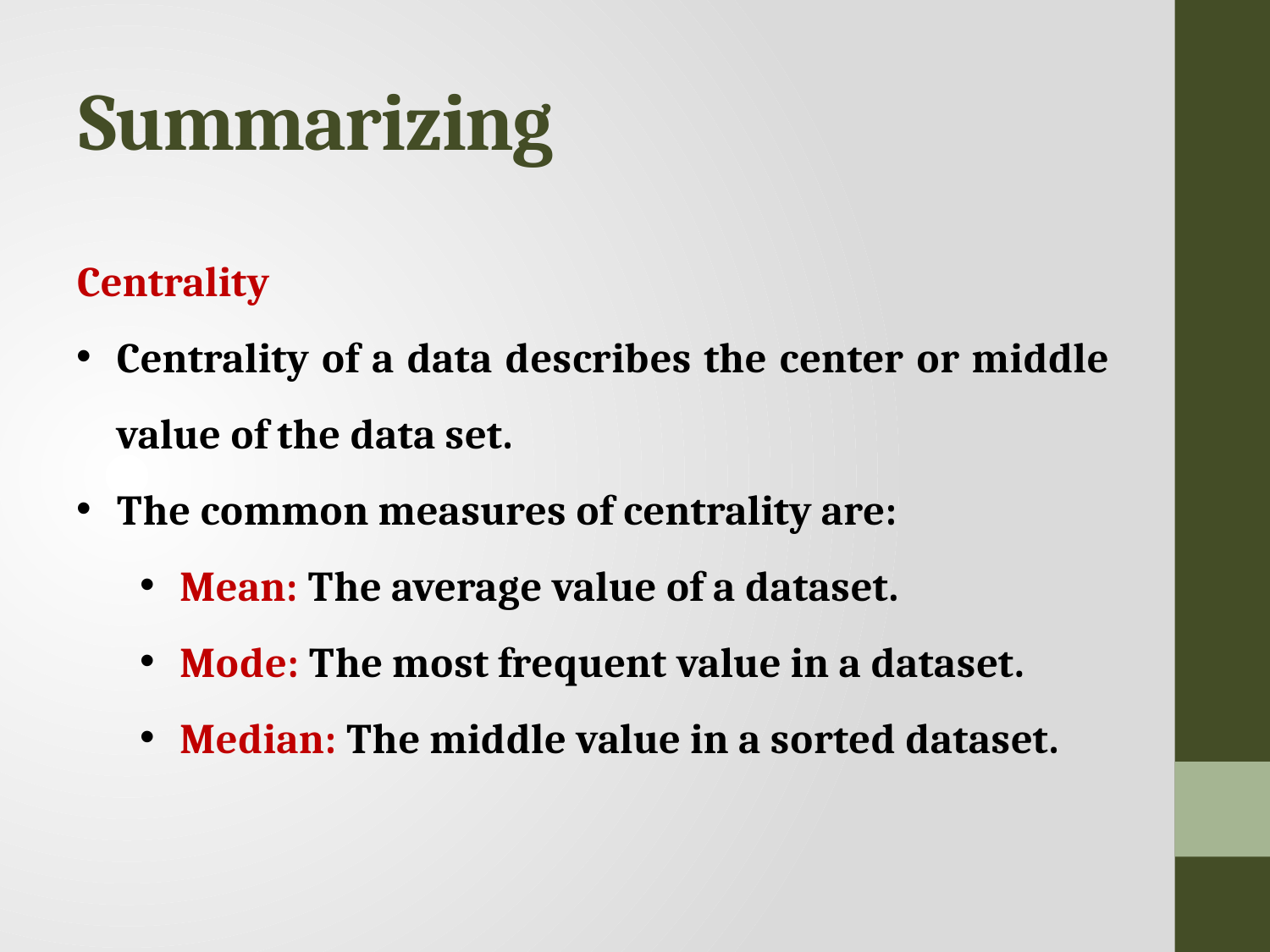

# Summarizing
Centrality
Centrality of a data describes the center or middle value of the data set.
The common measures of centrality are:
Mean: The average value of a dataset.
Mode: The most frequent value in a dataset.
Median: The middle value in a sorted dataset.